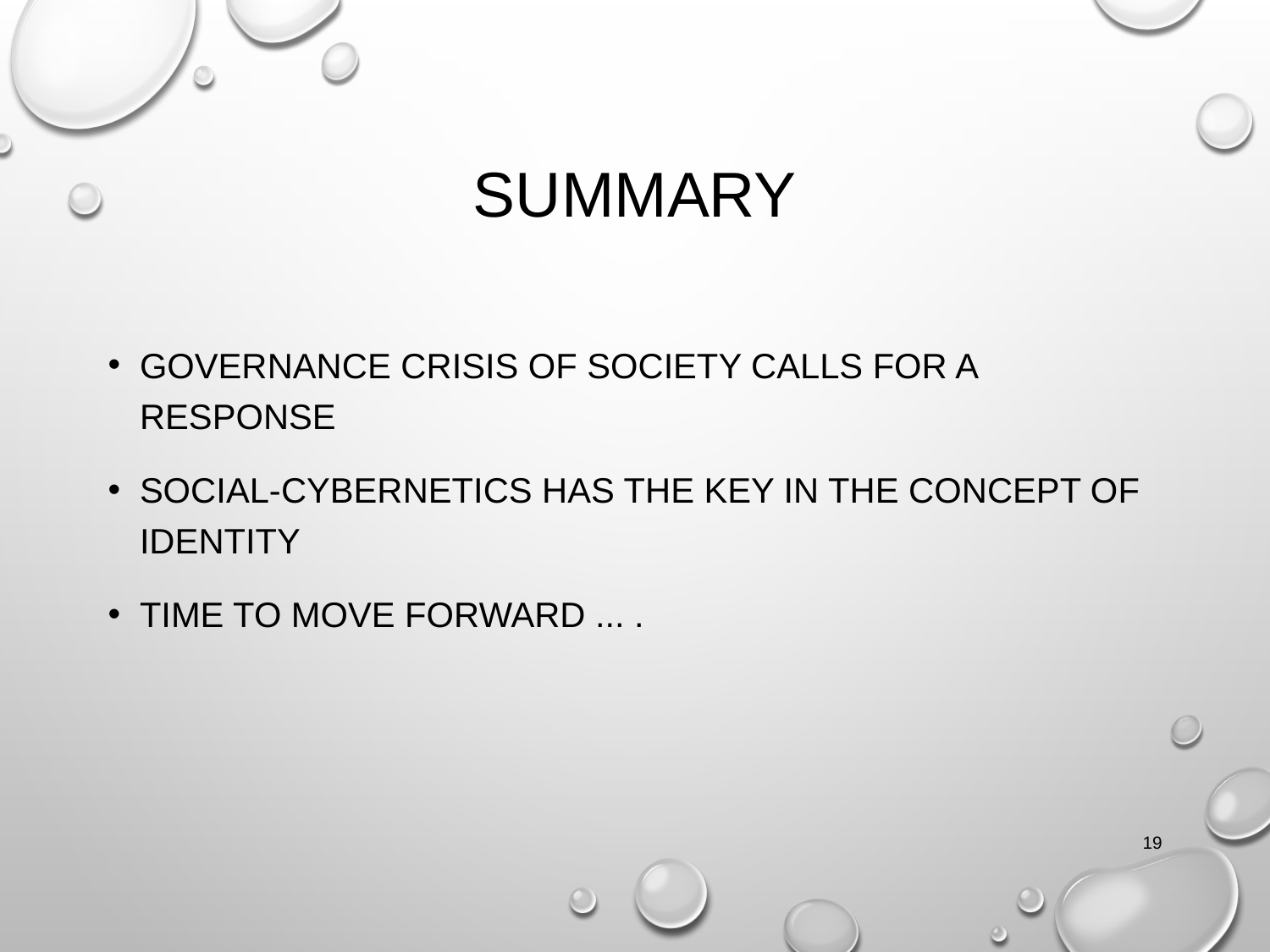

# Summary
Governance crisis of society calls for a response
Social-Cybernetics has the key in the concept of identity
Time to move forward ... .
19